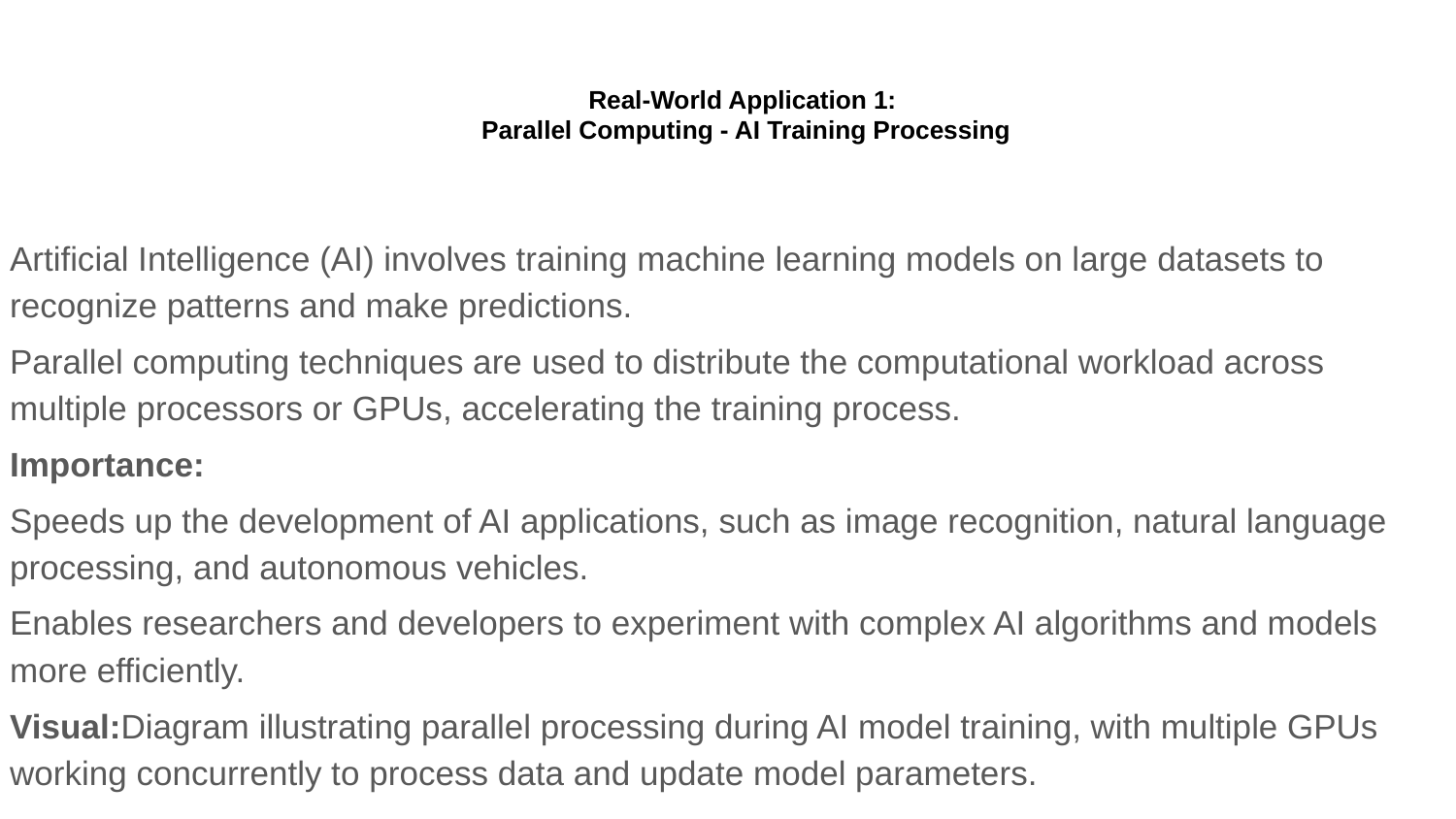

# Real-World Application 1:
Parallel Computing - AI Training Processing

Artificial Intelligence (AI) involves training machine learning models on large datasets to recognize patterns and make predictions.
Parallel computing techniques are used to distribute the computational workload across multiple processors or GPUs, accelerating the training process.
Importance:
Speeds up the development of AI applications, such as image recognition, natural language processing, and autonomous vehicles.
Enables researchers and developers to experiment with complex AI algorithms and models more efficiently.
Visual:Diagram illustrating parallel processing during AI model training, with multiple GPUs working concurrently to process data and update model parameters.